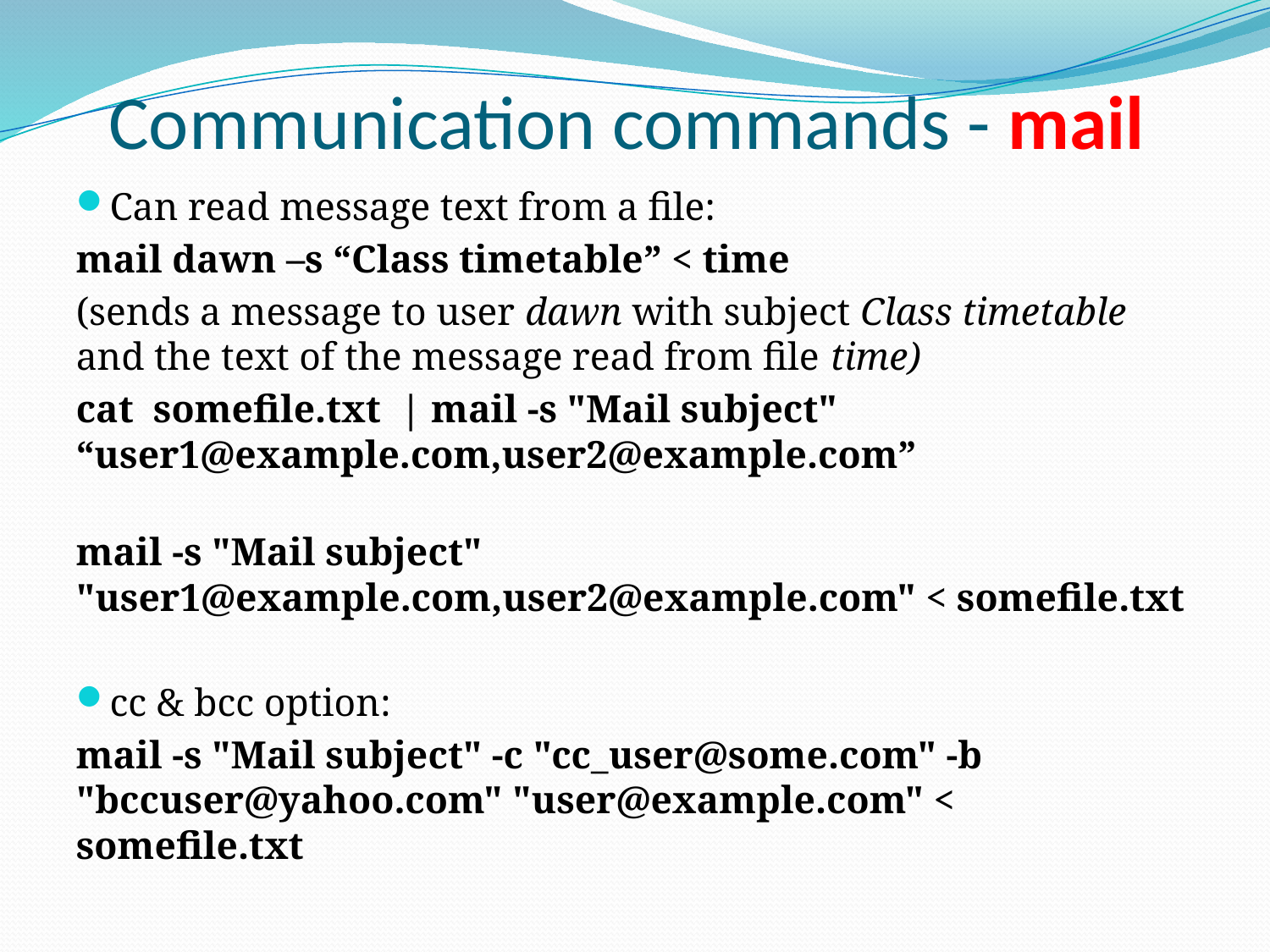

# Communication commands - mail
Can read message text from a file:
mail dawn –s “Class timetable” < time
(sends a message to user dawn with subject Class timetable and the text of the message read from file time)
cat  somefile.txt  | mail -s "Mail subject" “user1@example.com,user2@example.com”
mail -s "Mail subject" "user1@example.com,user2@example.com" < somefile.txt

cc & bcc option:
mail -s "Mail subject" -c "cc_user@some.com" -b "bccuser@yahoo.com" "user@example.com" < somefile.txt